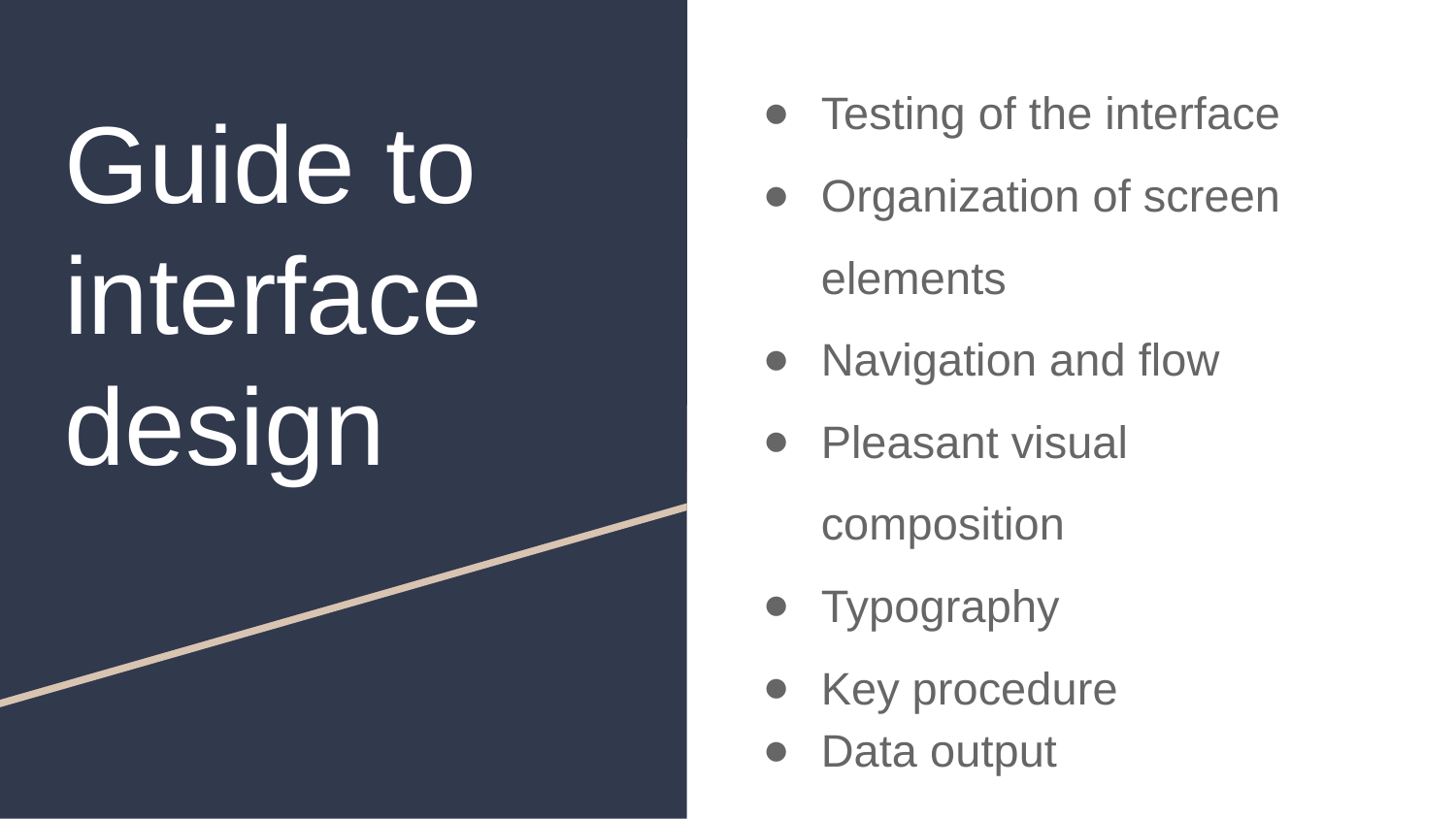

Testing of the interface
Organization of screen elements
Navigation and flow
Pleasant visual composition
Typography
Key procedure
Data output
# Guide to interface design